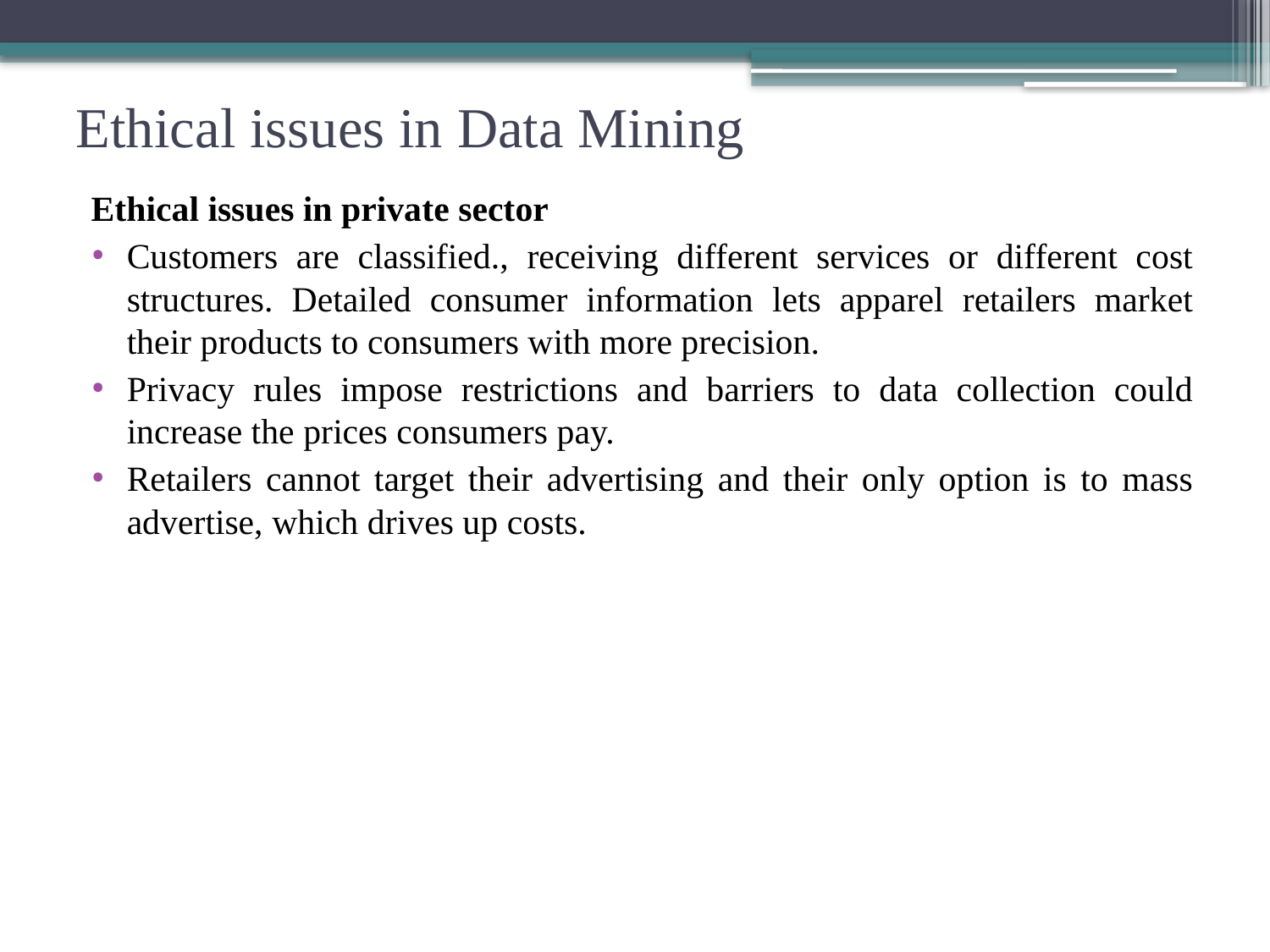

# Ethical issues in Data Mining
Ethical issues in private sector
Customers are classified., receiving different services or different cost structures. Detailed consumer information lets apparel retailers market their products to consumers with more precision.
Privacy rules impose restrictions and barriers to data collection could increase the prices consumers pay.
Retailers cannot target their advertising and their only option is to mass advertise, which drives up costs.